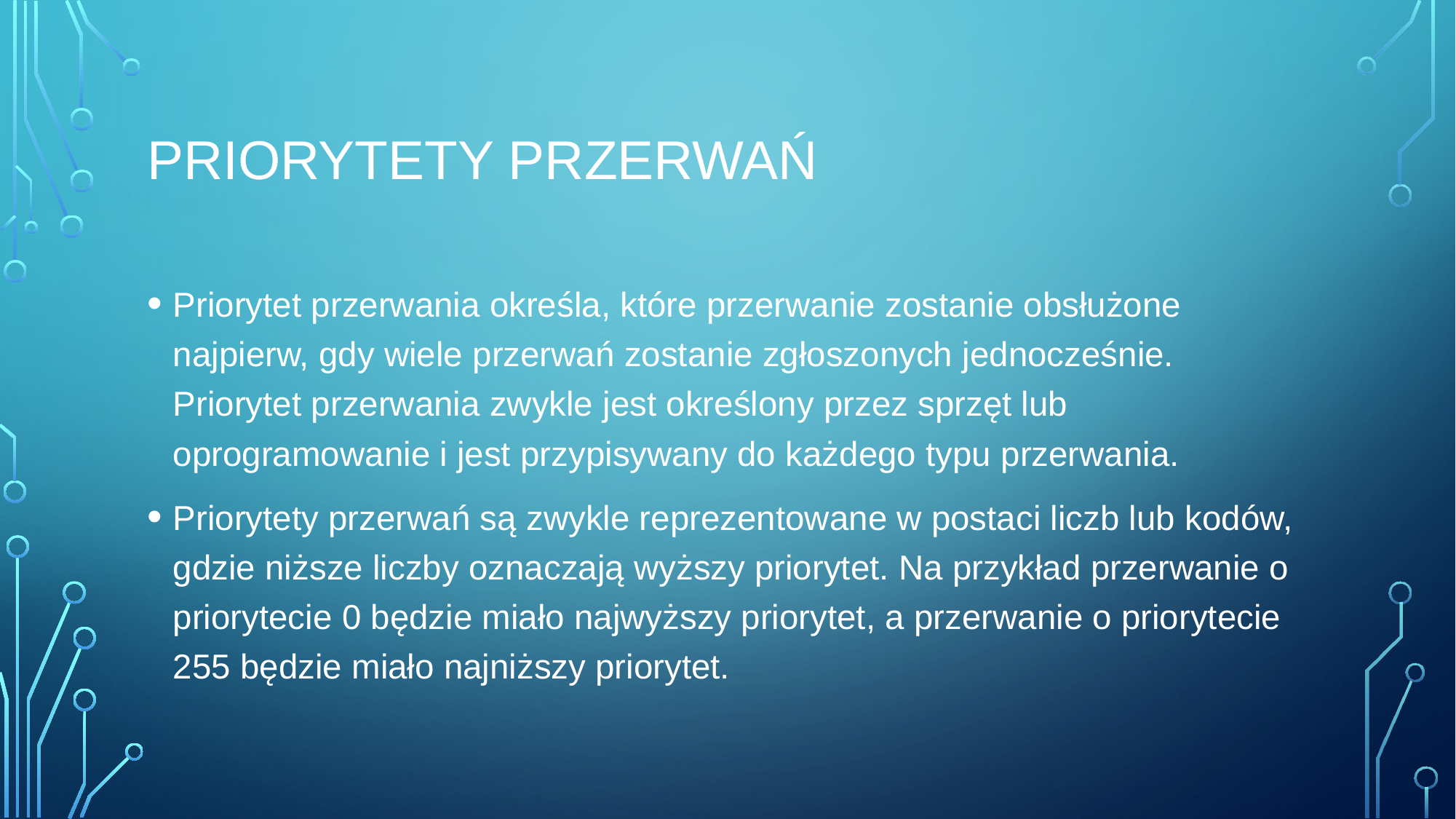

# Priorytety przerwań
Priorytet przerwania określa, które przerwanie zostanie obsłużone najpierw, gdy wiele przerwań zostanie zgłoszonych jednocześnie. Priorytet przerwania zwykle jest określony przez sprzęt lub oprogramowanie i jest przypisywany do każdego typu przerwania.
Priorytety przerwań są zwykle reprezentowane w postaci liczb lub kodów, gdzie niższe liczby oznaczają wyższy priorytet. Na przykład przerwanie o priorytecie 0 będzie miało najwyższy priorytet, a przerwanie o priorytecie 255 będzie miało najniższy priorytet.